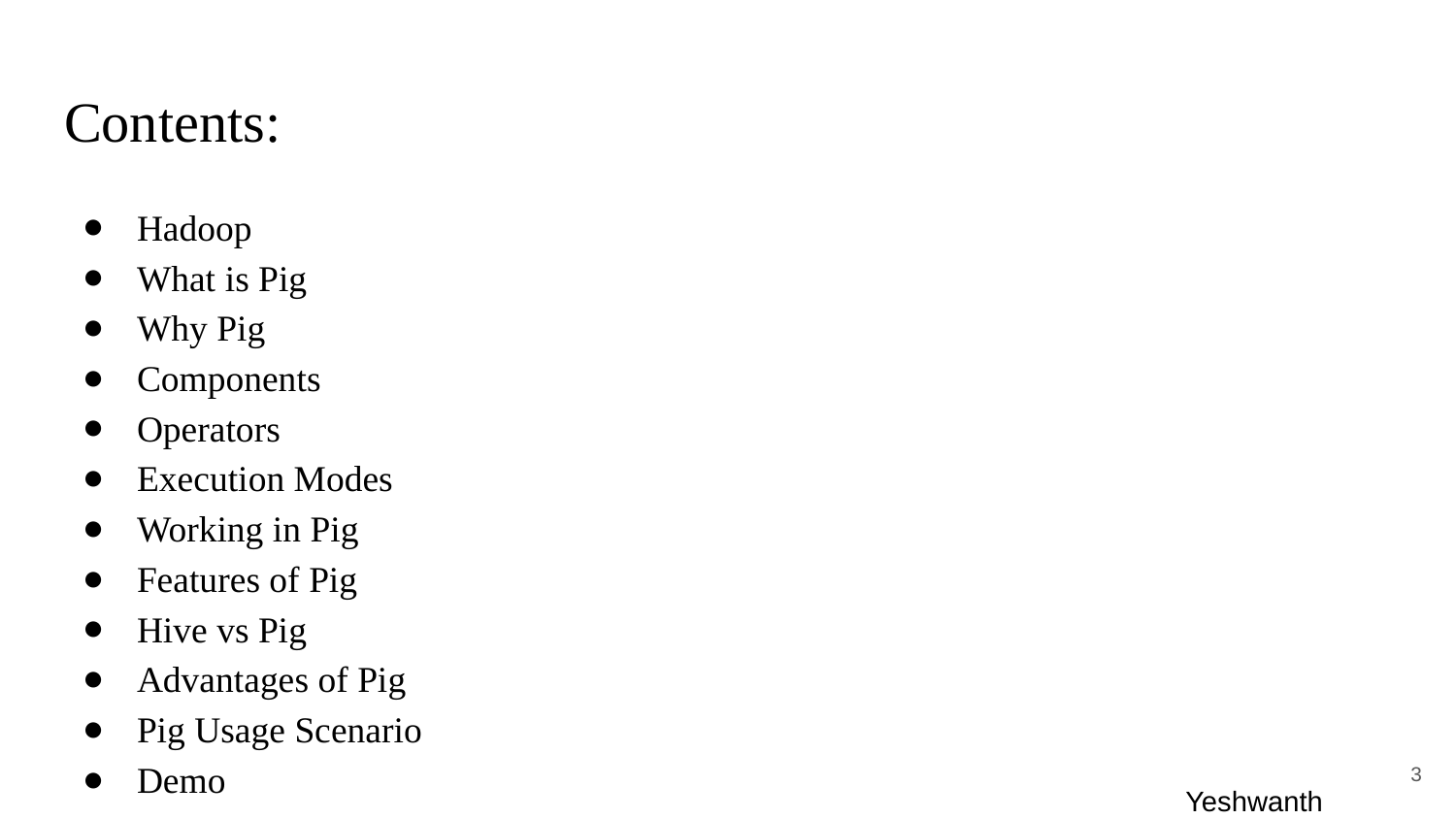

# Contents:
Hadoop
What is Pig
Why Pig
Components
Operators
Execution Modes
Working in Pig
Features of Pig
Hive vs Pig
Advantages of Pig
Pig Usage Scenario
Demo

3
Yeshwanth